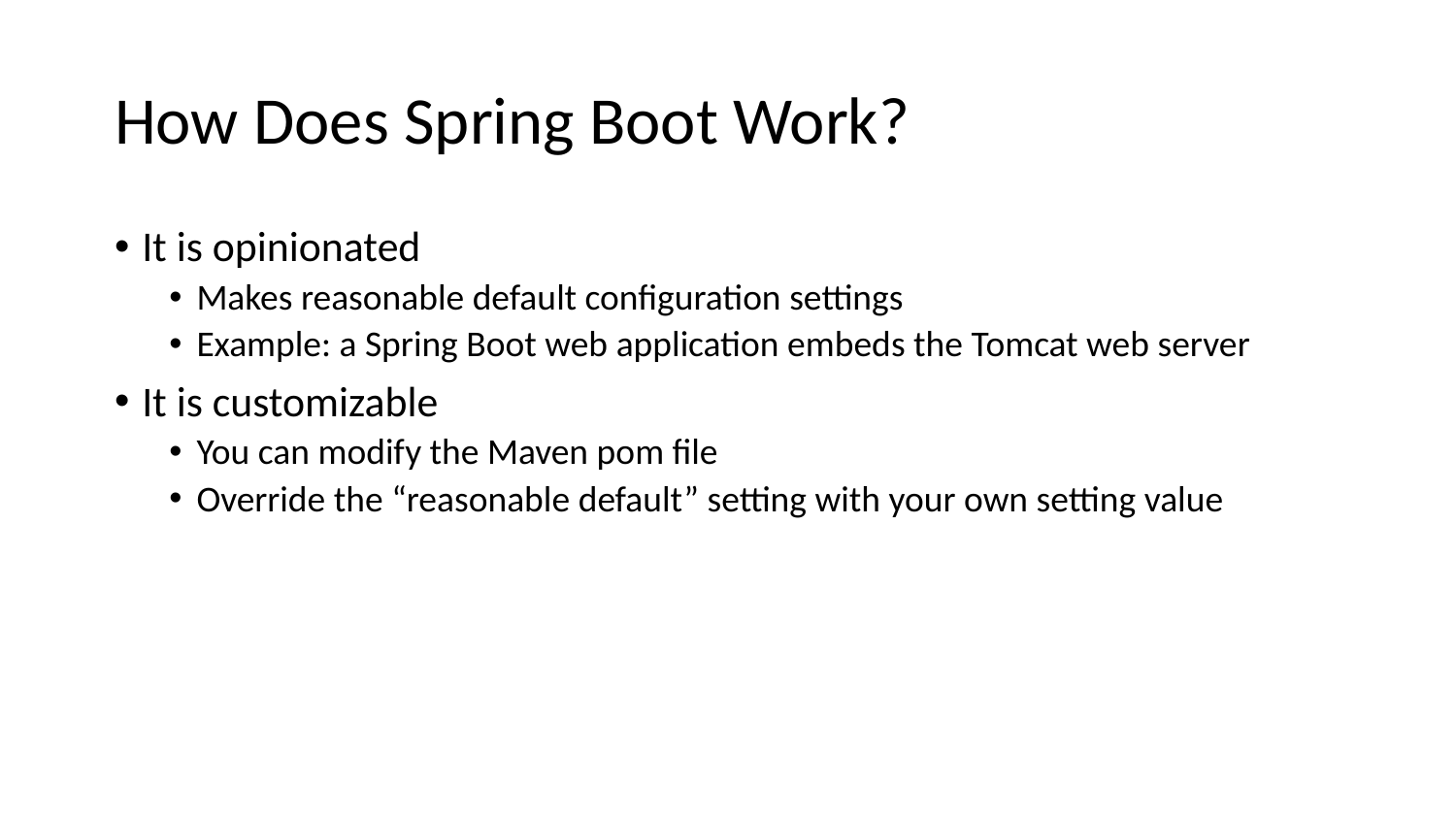

# How Does Spring Boot Work?
It is opinionated
Makes reasonable default configuration settings
Example: a Spring Boot web application embeds the Tomcat web server
It is customizable
You can modify the Maven pom file
Override the “reasonable default” setting with your own setting value